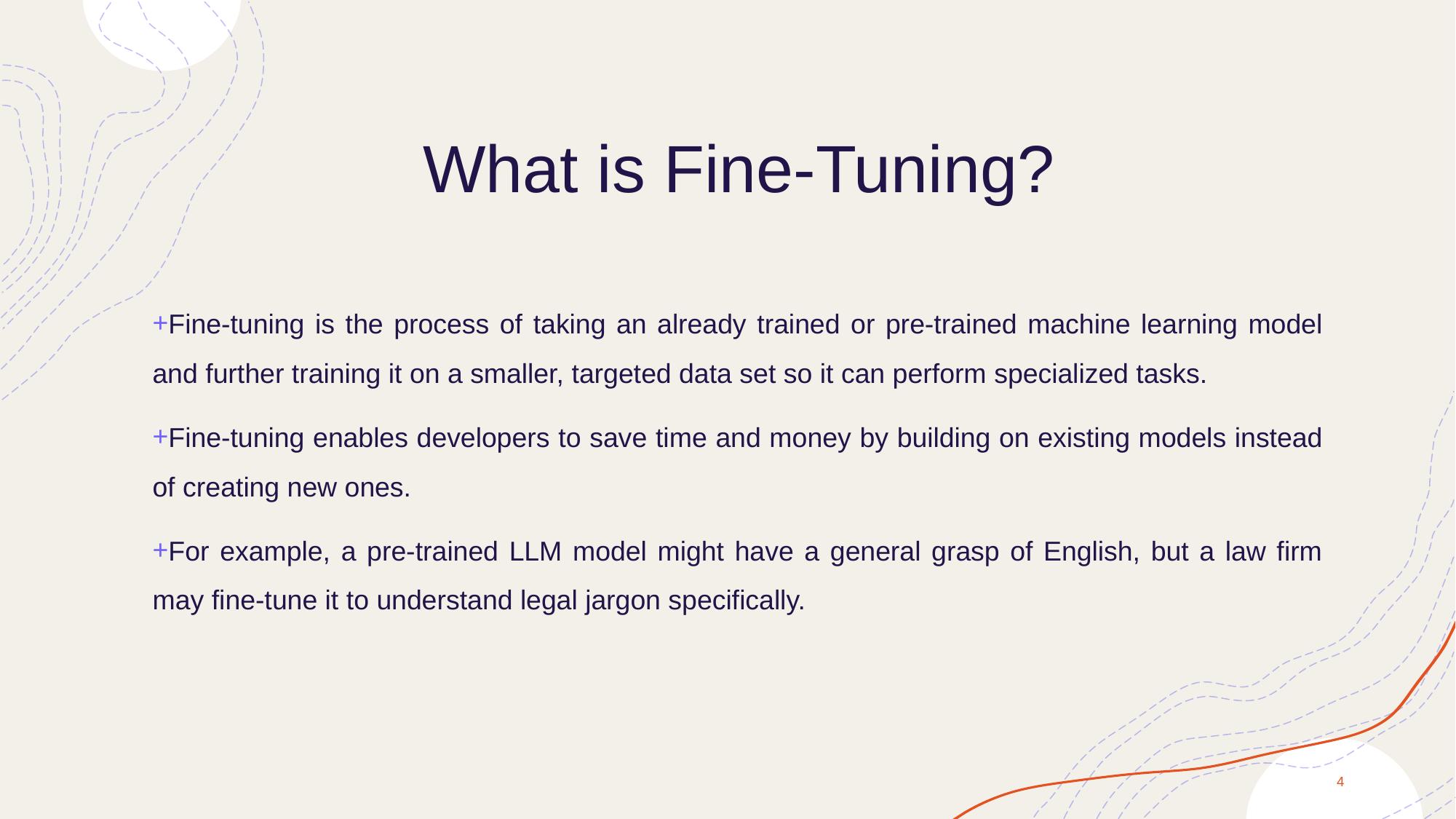

# What is Fine-Tuning?
Fine-tuning is the process of taking an already trained or pre-trained machine learning model and further training it on a smaller, targeted data set so it can perform specialized tasks.
Fine-tuning enables developers to save time and money by building on existing models instead of creating new ones.
For example, a pre-trained LLM model might have a general grasp of English, but a law firm may fine-tune it to understand legal jargon specifically.

4